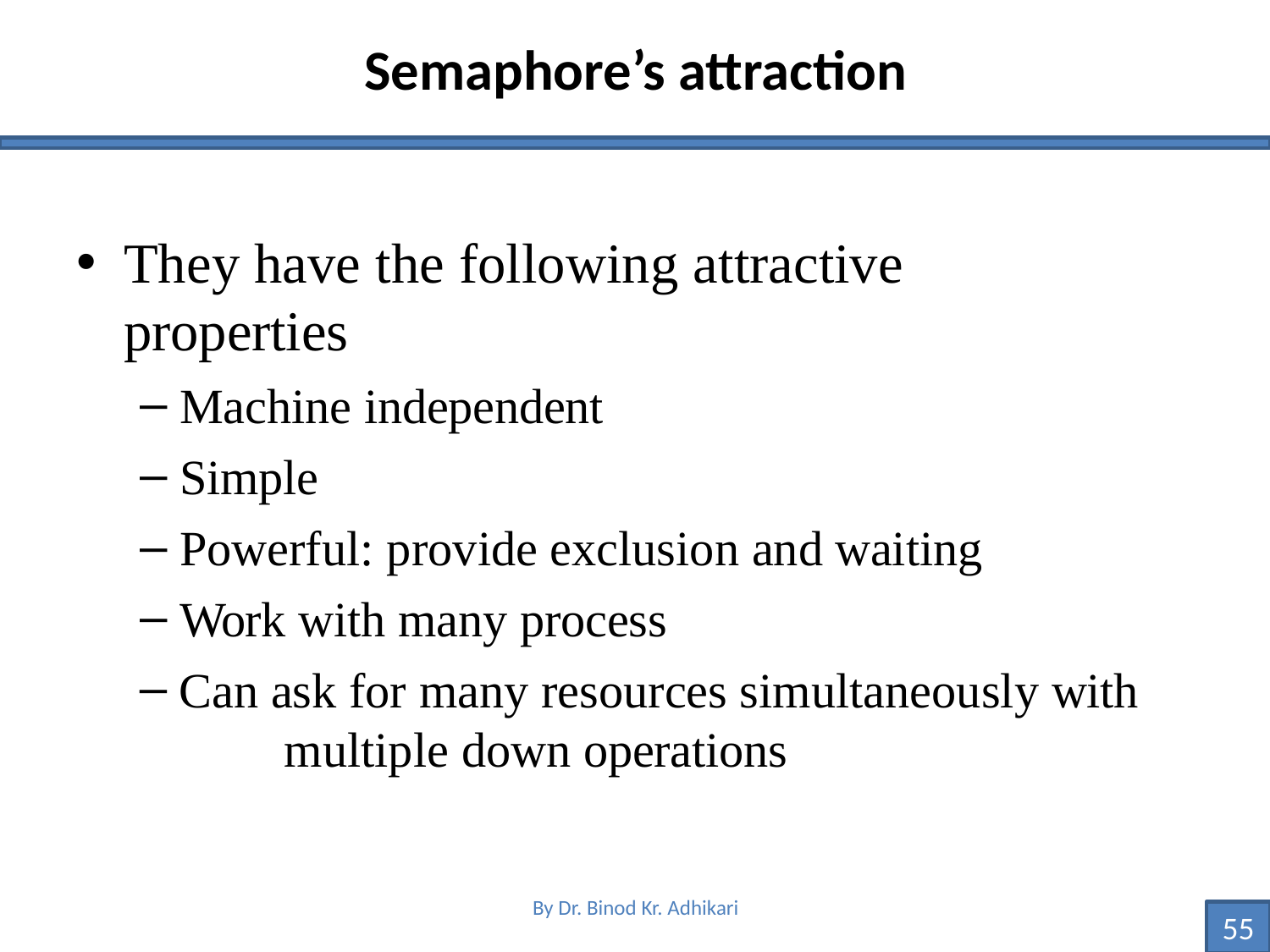

# Semaphore’s attraction
They have the following attractive properties
Machine independent
Simple
Powerful: provide exclusion and waiting
Work with many process
Can ask for many resources simultaneously with 	multiple down operations
By Dr. Binod Kr. Adhikari